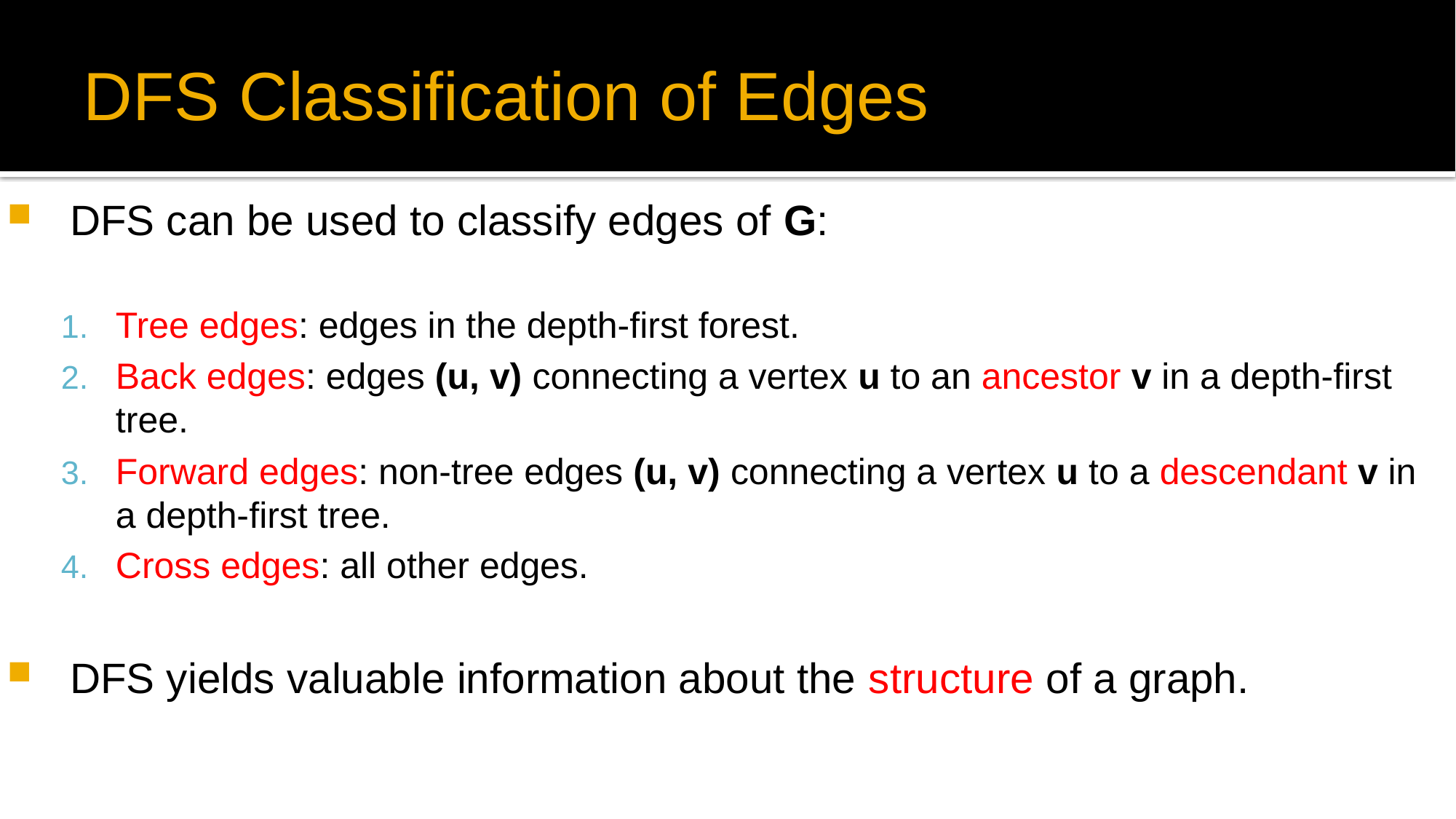

# DFS Classification of Edges
DFS can be used to classify edges of G:

Tree edges: edges in the depth-first forest.
Back edges: edges (u, v) connecting a vertex u to an ancestor v in a depth-first tree.
Forward edges: non-tree edges (u, v) connecting a vertex u to a descendant v in a depth-first tree.
Cross edges: all other edges.

DFS yields valuable information about the structure of a graph.